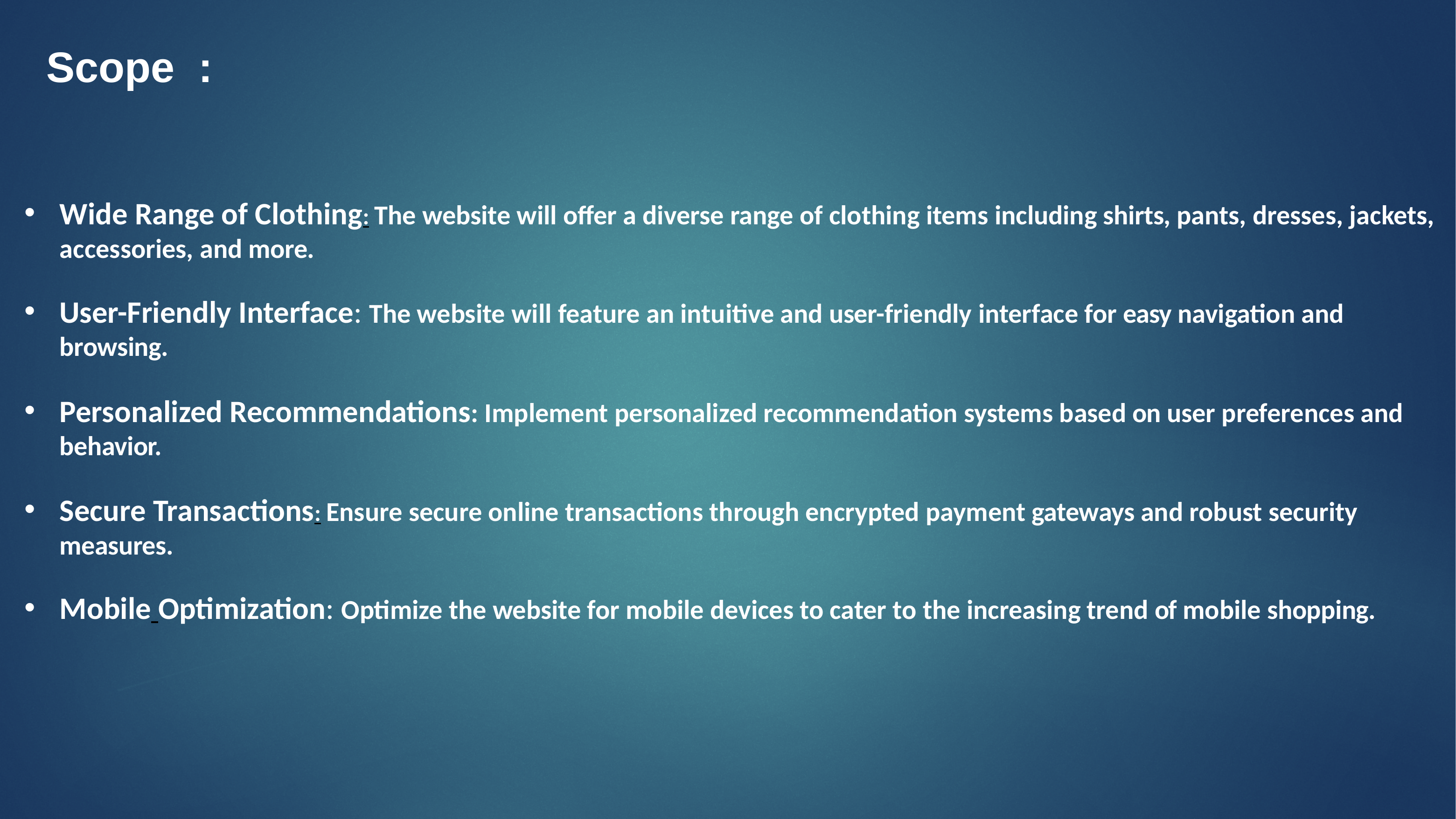

Scope & Limitations:
Scope  :
Wide Range of Clothing: The website will offer a diverse range of clothing items including shirts, pants, dresses, jackets, accessories, and more.

User-Friendly Interface: The website will feature an intuitive and user-friendly interface for easy navigation and browsing.

Personalized Recommendations: Implement personalized recommendation systems based on user preferences and behavior.

Secure Transactions: Ensure secure online transactions through encrypted payment gateways and robust security measures.

Mobile Optimization: Optimize the website for mobile devices to cater to the increasing trend of mobile shopping.